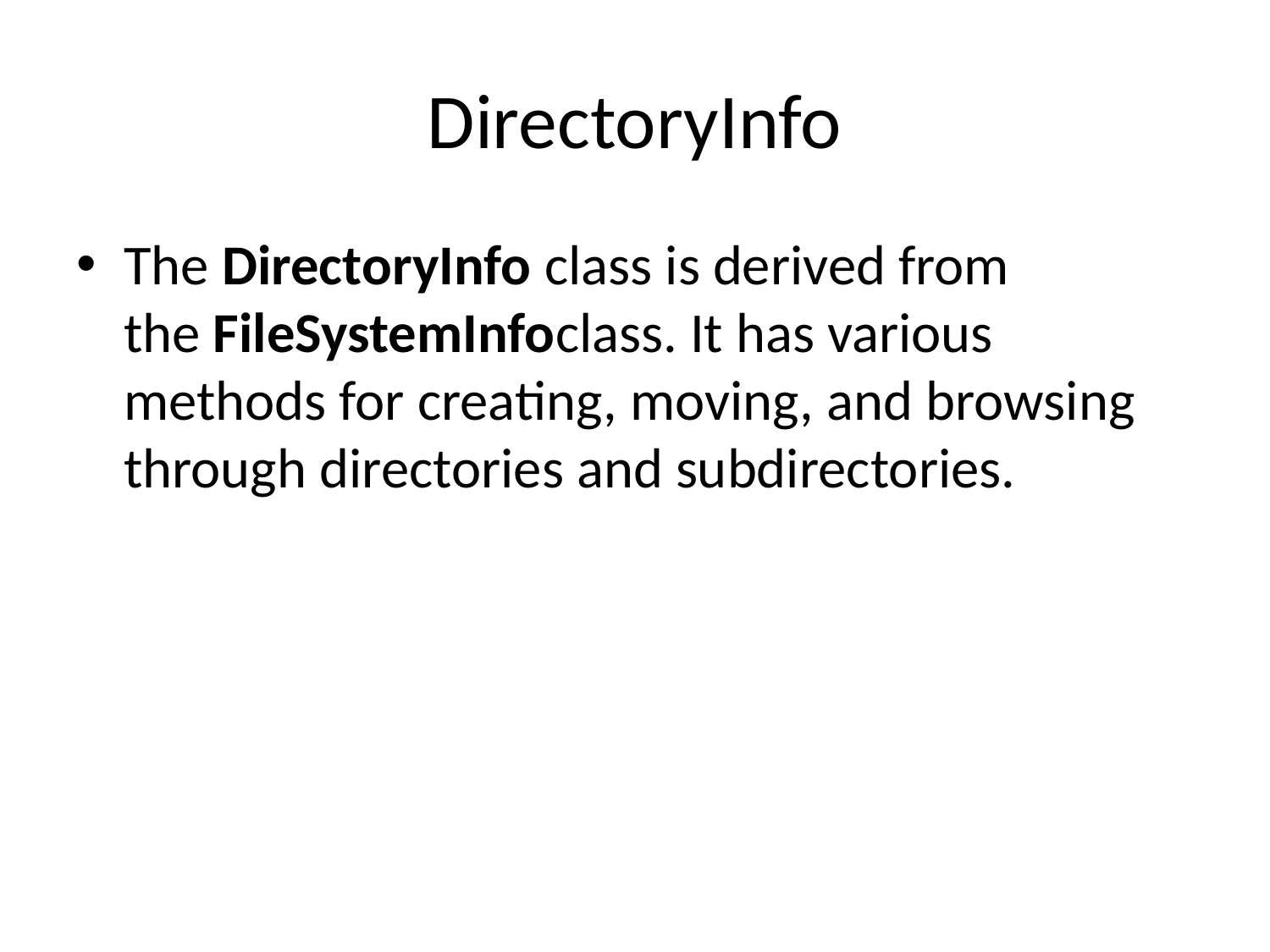

# DirectoryInfo
The DirectoryInfo class is derived from the FileSystemInfoclass. It has various methods for creating, moving, and browsing through directories and subdirectories.